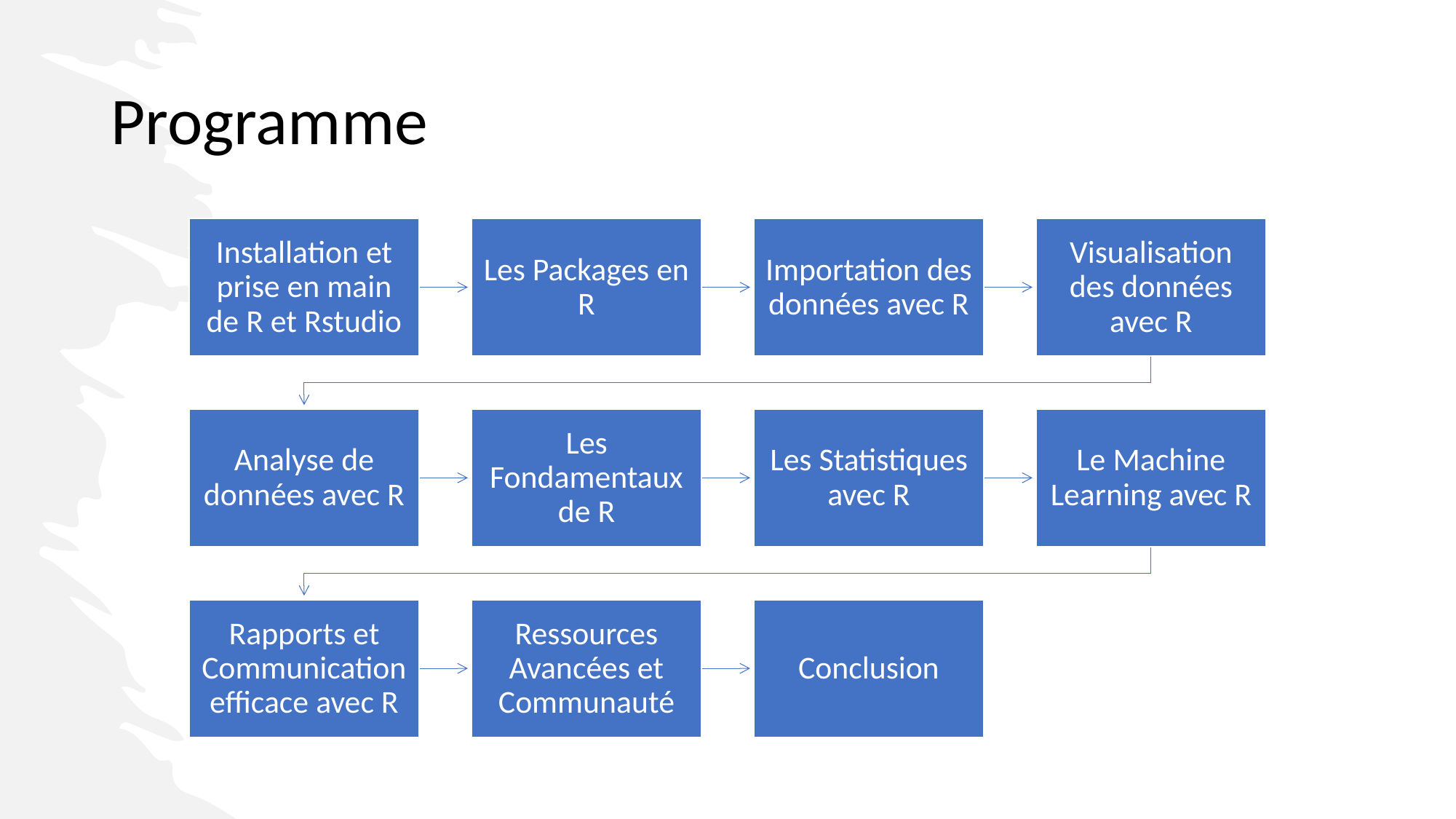

# Programme

Installation et prise en main de R et Rstudio

Les Packages en R

Importation des données avec R

Visualisation des données avec R

Analyse de données avec R

Les Fondamentaux de R

Les Statistiques avec R

Le Machine Learning avec R

Rapports et Communication efficace avec R

Ressources Avancées et Communauté
Conclusion